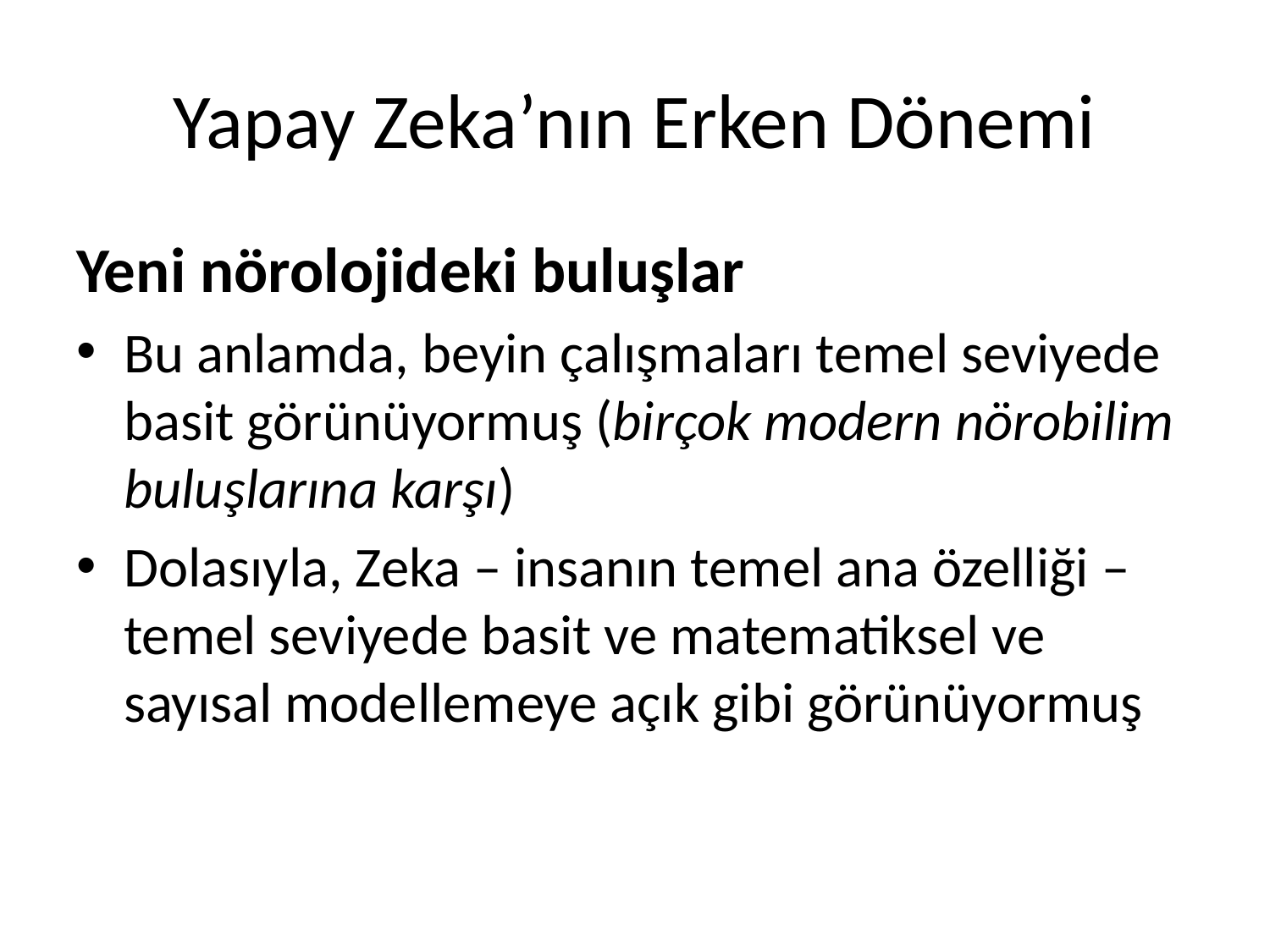

# Yapay Zeka’nın Erken Dönemi
Yeni nörolojideki buluşlar
Bu anlamda, beyin çalışmaları temel seviyede basit görünüyormuş (birçok modern nörobilim buluşlarına karşı)
Dolasıyla, Zeka – insanın temel ana özelliği – temel seviyede basit ve matematiksel ve sayısal modellemeye açık gibi görünüyormuş